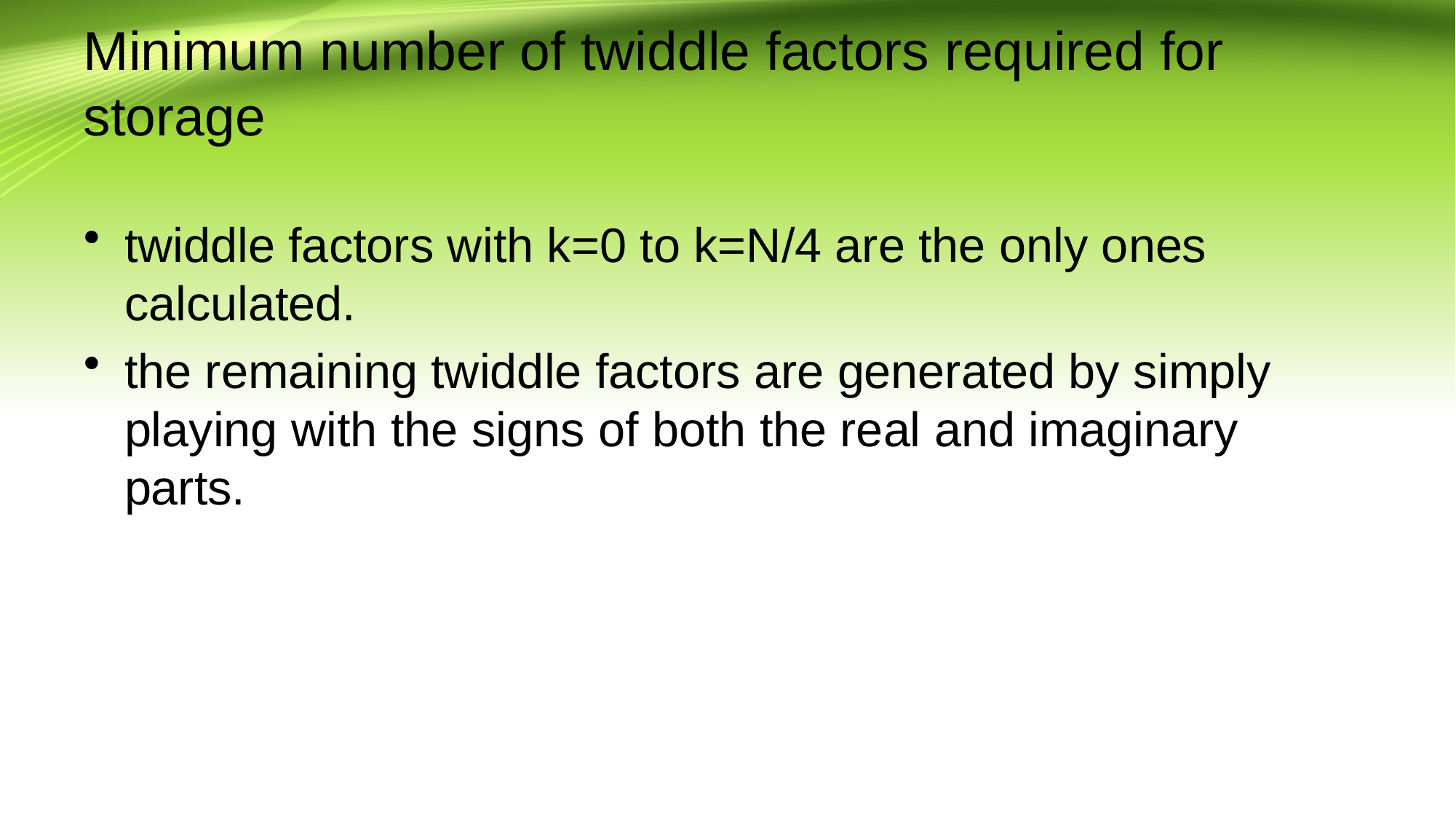

# Minimum number of twiddle factors required for storage

twiddle factors with k=0 to k=N/4 are the only ones calculated.
the remaining twiddle factors are generated by simply playing with the signs of both the real and imaginary parts.